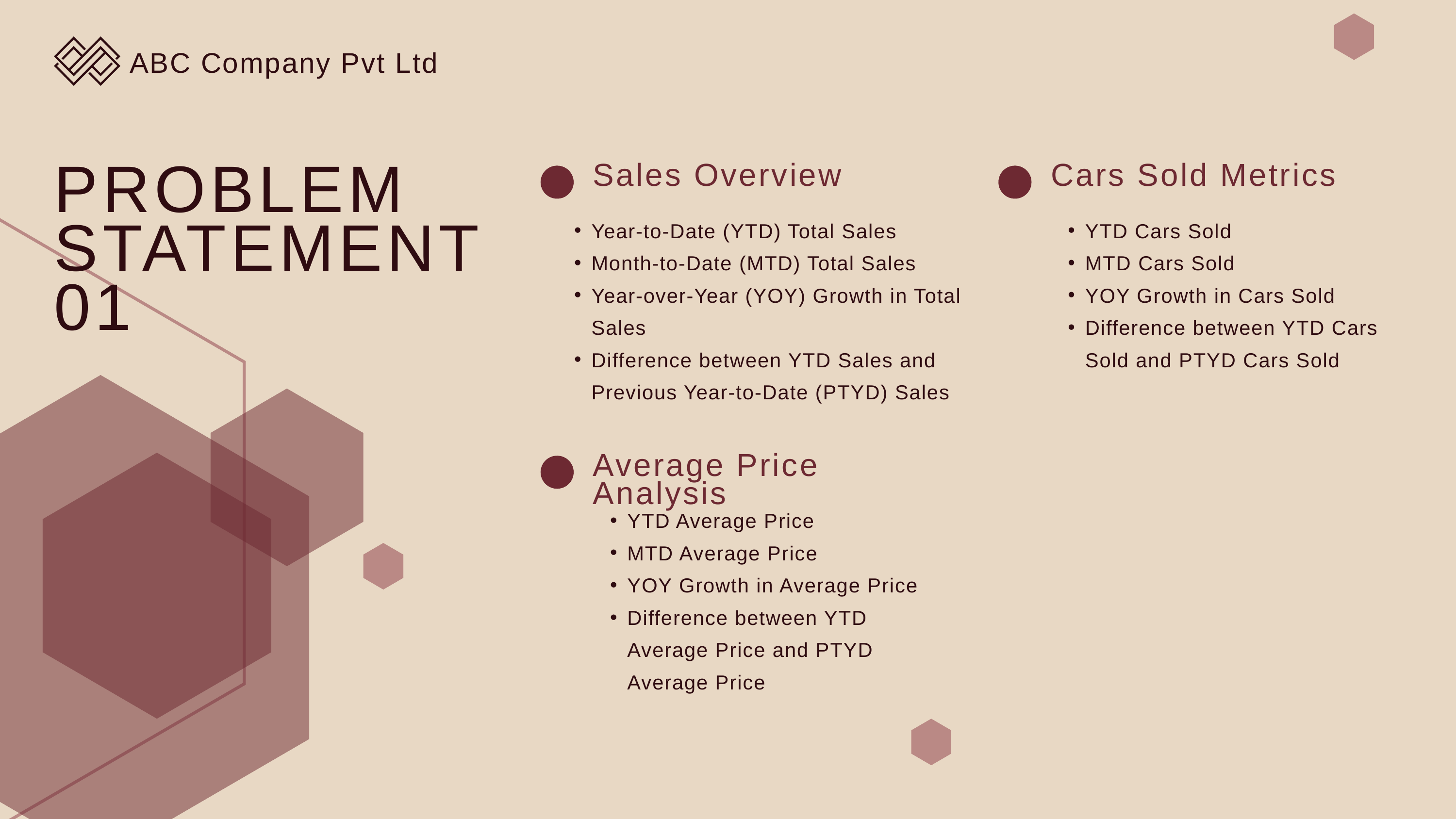

ABC Company Pvt Ltd
Sales Overview
Cars Sold Metrics

PROBLEM STATEMENT 01

Year-to-Date (YTD) Total Sales
Month-to-Date (MTD) Total Sales
Year-over-Year (YOY) Growth in Total Sales
Difference between YTD Sales and Previous Year-to-Date (PTYD) Sales

YTD Cars Sold
MTD Cars Sold
YOY Growth in Cars Sold
Difference between YTD Cars Sold and PTYD Cars Sold

Average Price Analysis

YTD Average Price
MTD Average Price
YOY Growth in Average Price
Difference between YTD Average Price and PTYD Average Price